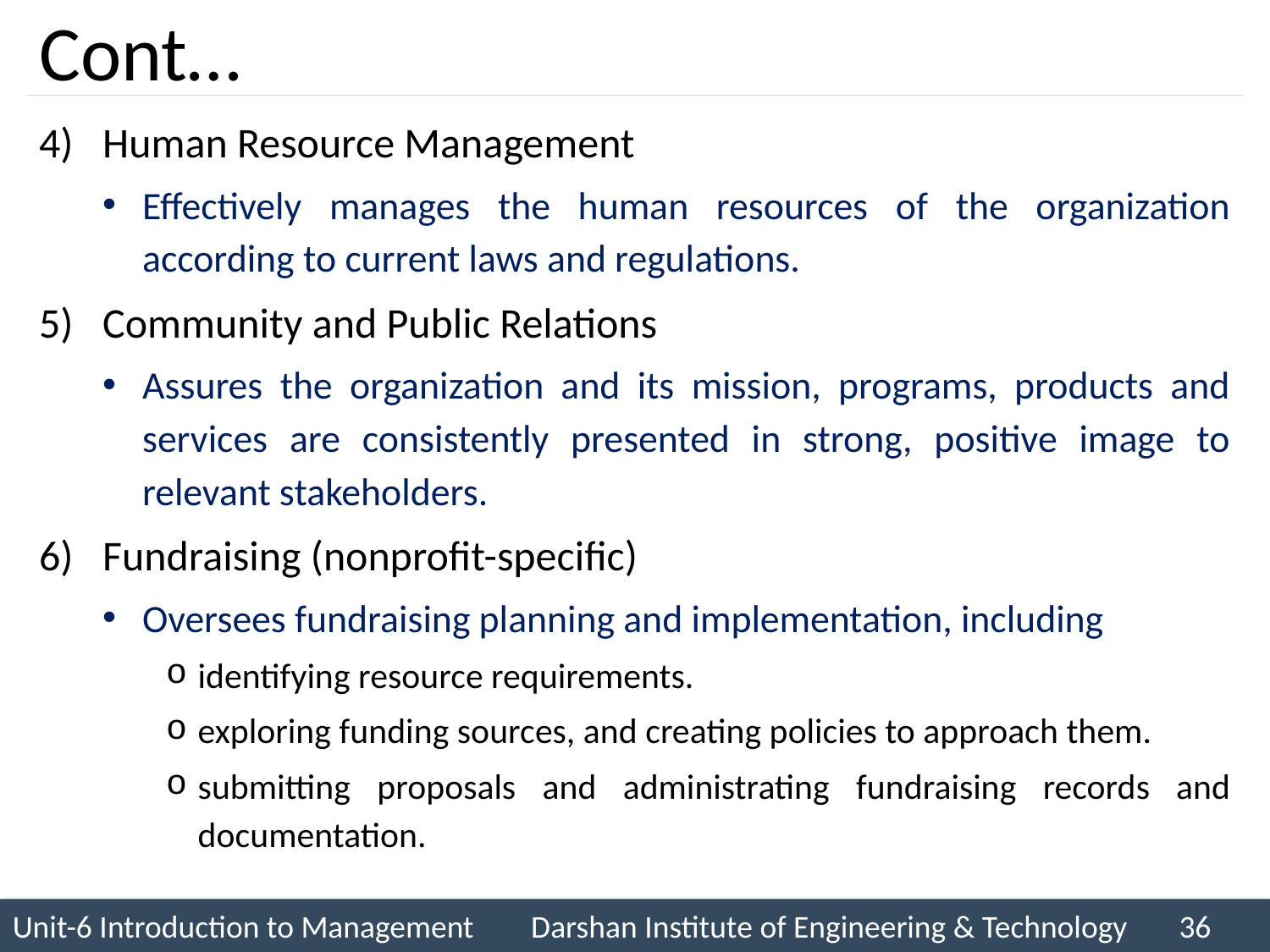

# Cont…
Human Resource Management
Effectively manages the human resources of the organization according to current laws and regulations.
Community and Public Relations
Assures the organization and its mission, programs, products and services are consistently presented in strong, positive image to relevant stakeholders.
Fundraising (nonprofit-specific)
Oversees fundraising planning and implementation, including
identifying resource requirements.
exploring funding sources, and creating policies to approach them.
submitting proposals and administrating fundraising records and documentation.